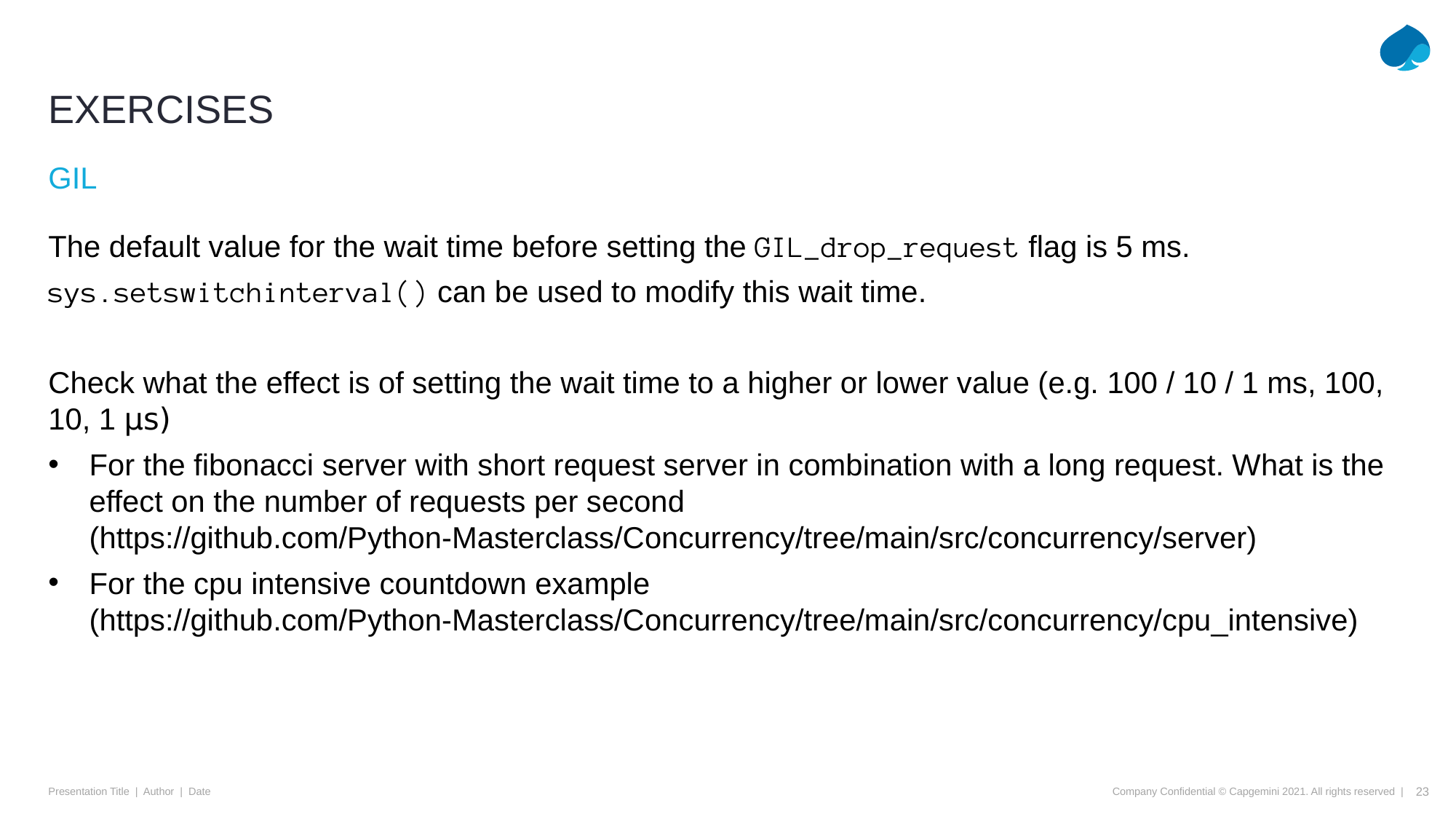

# Exercises
GIL
The default value for the wait time before setting the GIL_drop_request flag is 5 ms.
sys.setswitchinterval() can be used to modify this wait time.

Check what the effect is of setting the wait time to a higher or lower value (e.g. 100 / 10 / 1 ms, 100, 10, 1 μs)
For the fibonacci server with short request server in combination with a long request. What is the effect on the number of requests per second (https://github.com/Python-Masterclass/Concurrency/tree/main/src/concurrency/server)
For the cpu intensive countdown example (https://github.com/Python-Masterclass/Concurrency/tree/main/src/concurrency/cpu_intensive)